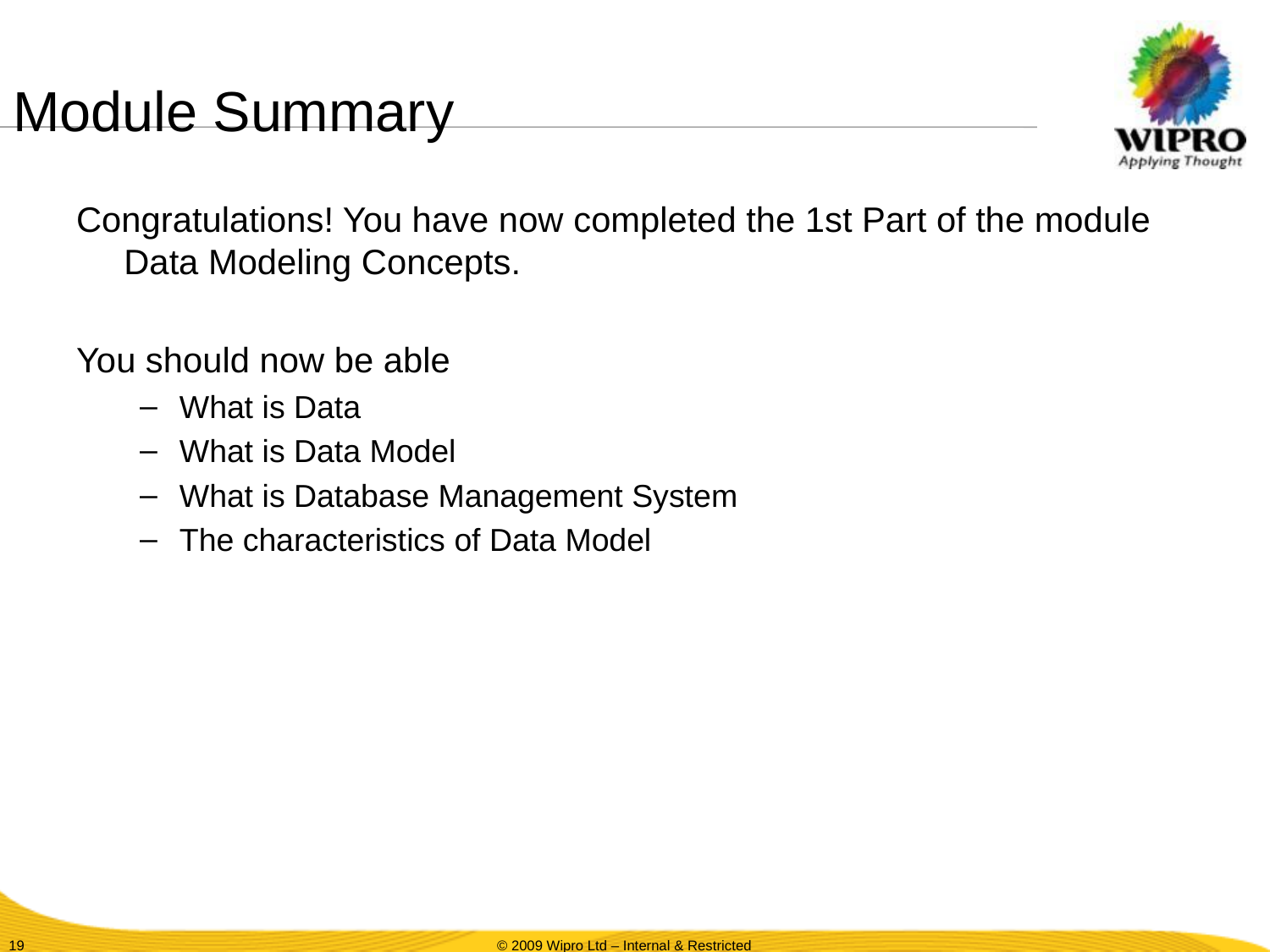

# Module Summary
Congratulations! You have now completed the 1st Part of the module Data Modeling Concepts.

You should now be able
What is Data
What is Data Model
What is Database Management System
The characteristics of Data Model